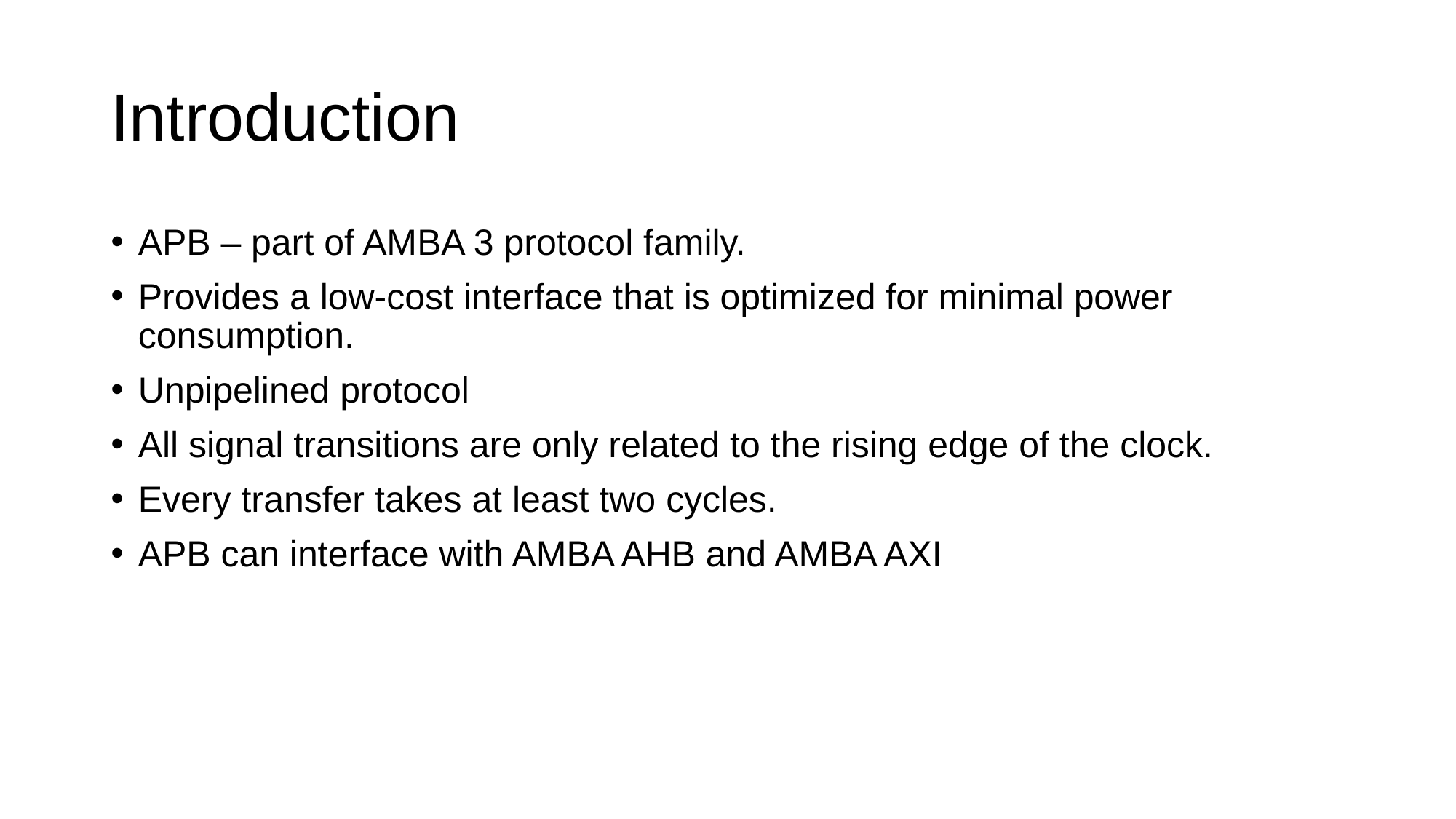

# Introduction
APB – part of AMBA 3 protocol family.
Provides a low-cost interface that is optimized for minimal power consumption.
Unpipelined protocol
All signal transitions are only related to the rising edge of the clock.
Every transfer takes at least two cycles.
APB can interface with AMBA AHB and AMBA AXI